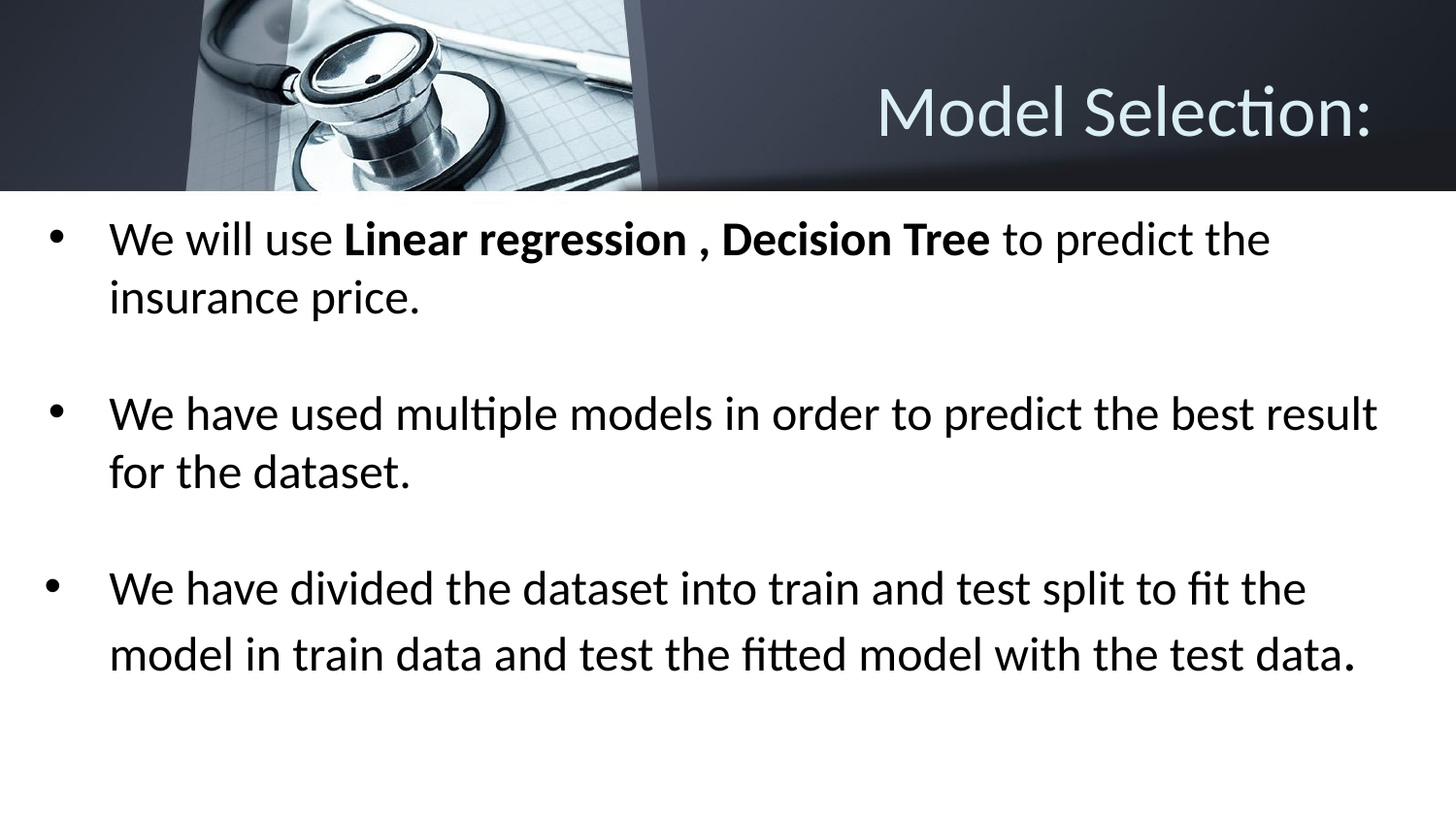

# Model Selection:
We will use Linear regression , Decision Tree to predict the insurance price.

We have used multiple models in order to predict the best result for the dataset.

We have divided the dataset into train and test split to fit the model in train data and test the fitted model with the test data.